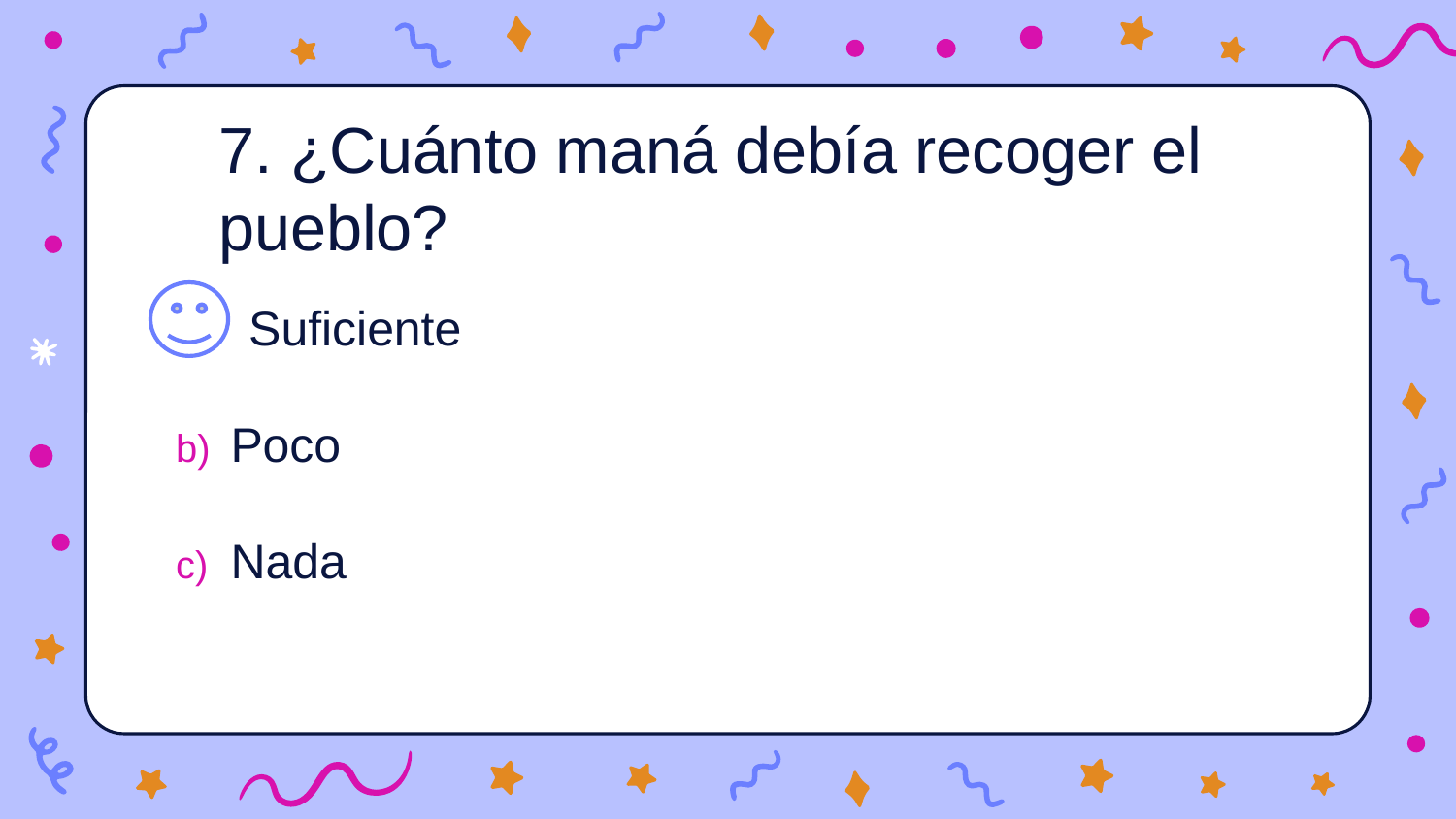

# 7. ¿Cuánto maná debía recoger el pueblo?
Suficiente

Poco

Nada